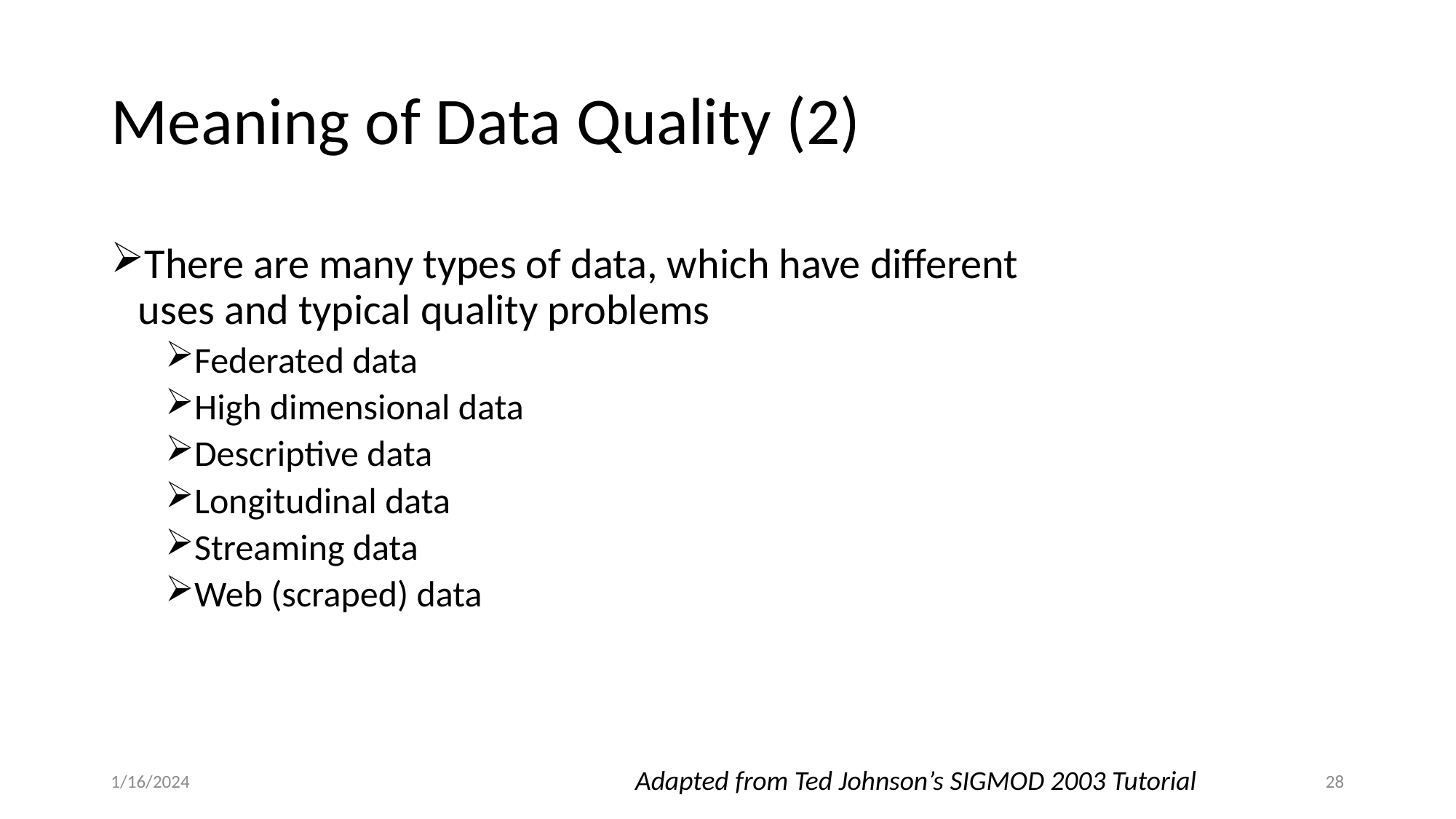

Meaning of Data Quality (2)
There are many types of data, which have different uses and typical quality problems
Federated data
High dimensional data
Descriptive data
Longitudinal data
Streaming data
Web (scraped) data

Adapted from Ted Johnson’s SIGMOD 2003 Tutorial
1/16/2024
28